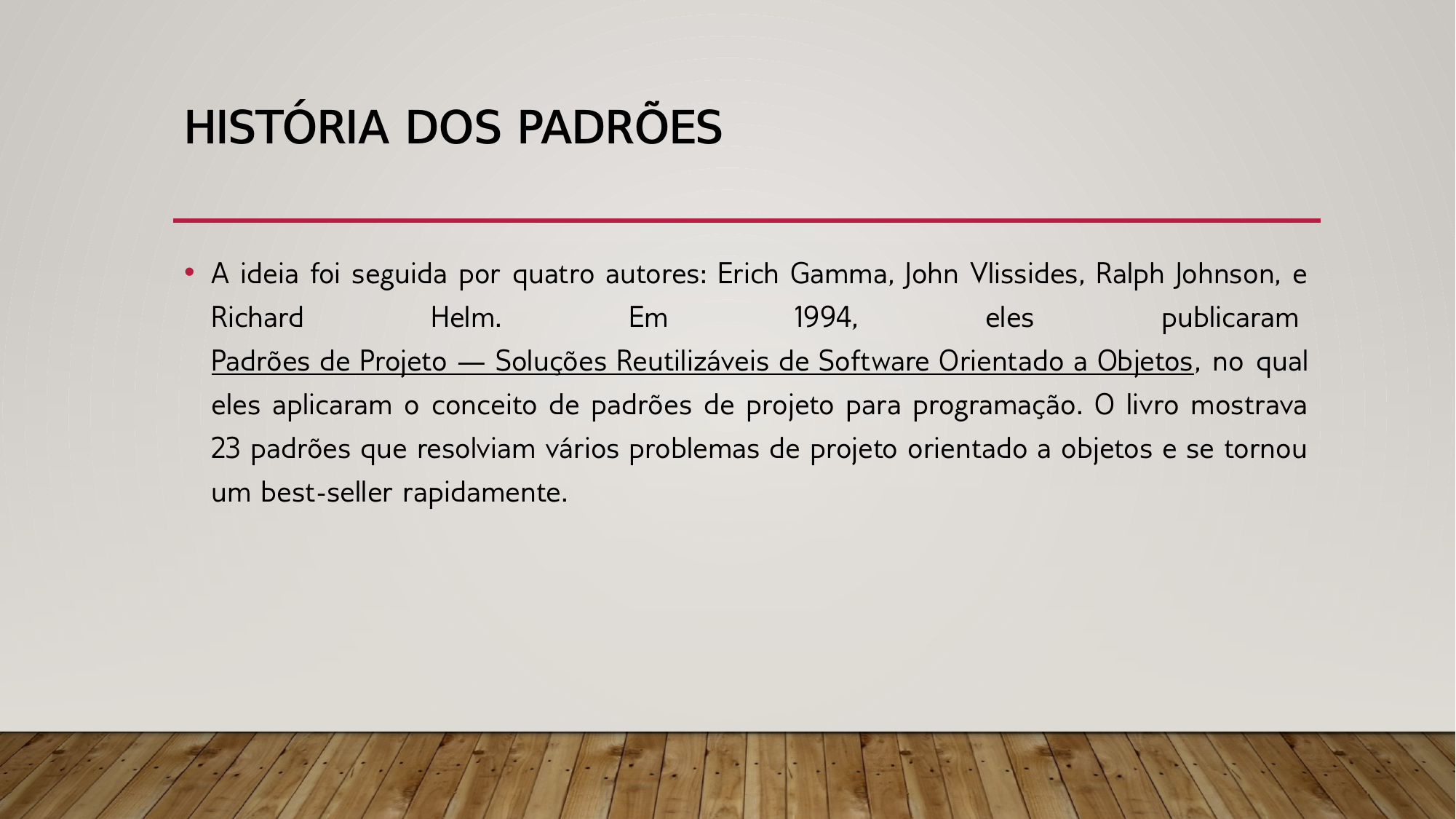

# História dos padrões
A ideia foi seguida por quatro autores: Erich Gamma, John Vlissides, Ralph Johnson, e Richard Helm. Em 1994, eles publicaram Padrões de Projeto — Soluções Reutilizáveis de Software Orientado a Objetos, no qual eles aplicaram o conceito de padrões de projeto para programação. O livro mostrava 23 padrões que resolviam vários problemas de projeto orientado a objetos e se tornou um best-seller rapidamente.